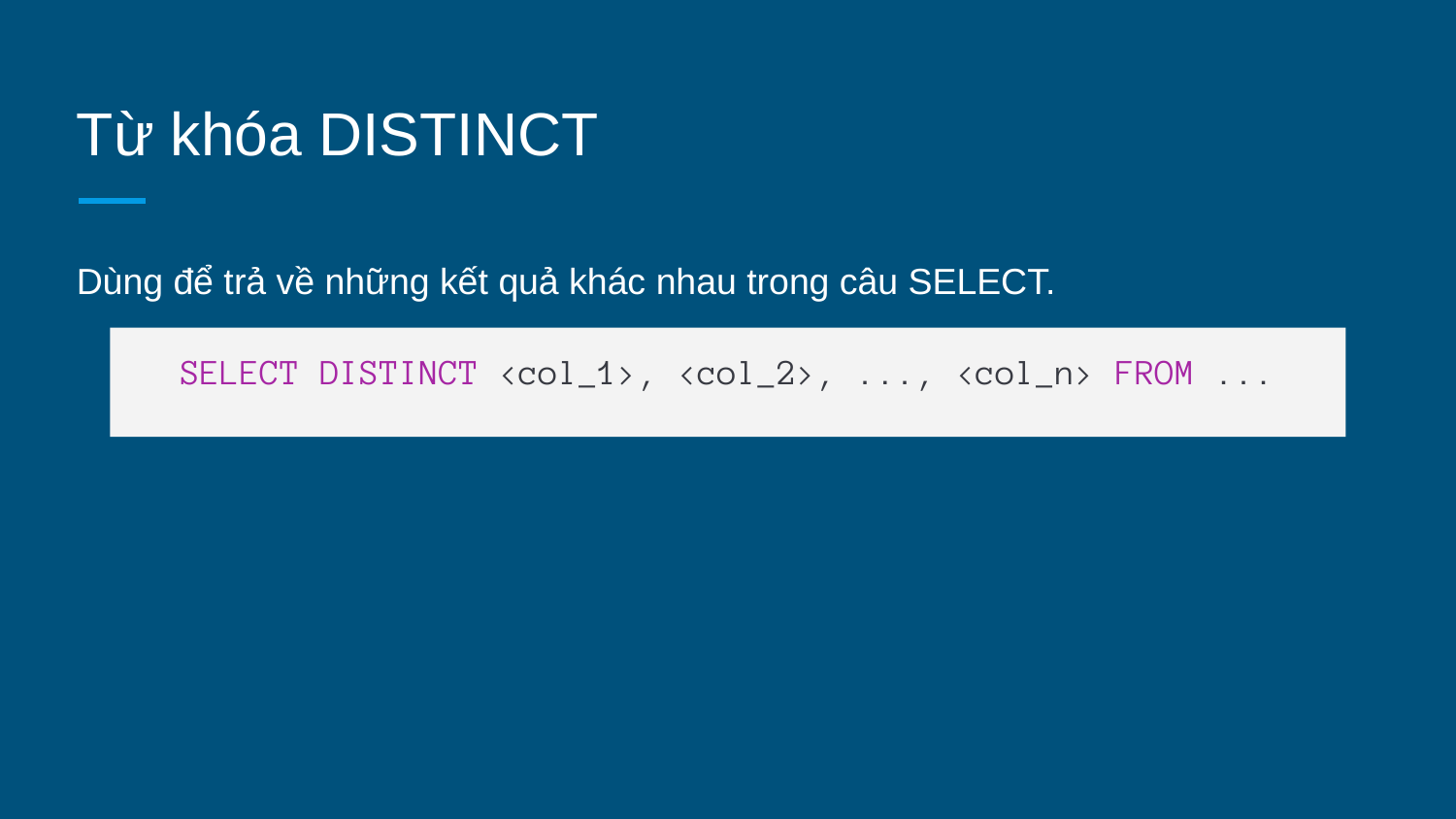

# Từ khóa DISTINCT
Dùng để trả về những kết quả khác nhau trong câu SELECT.
SELECT DISTINCT <col_1>, <col_2>, ..., <col_n> FROM ...